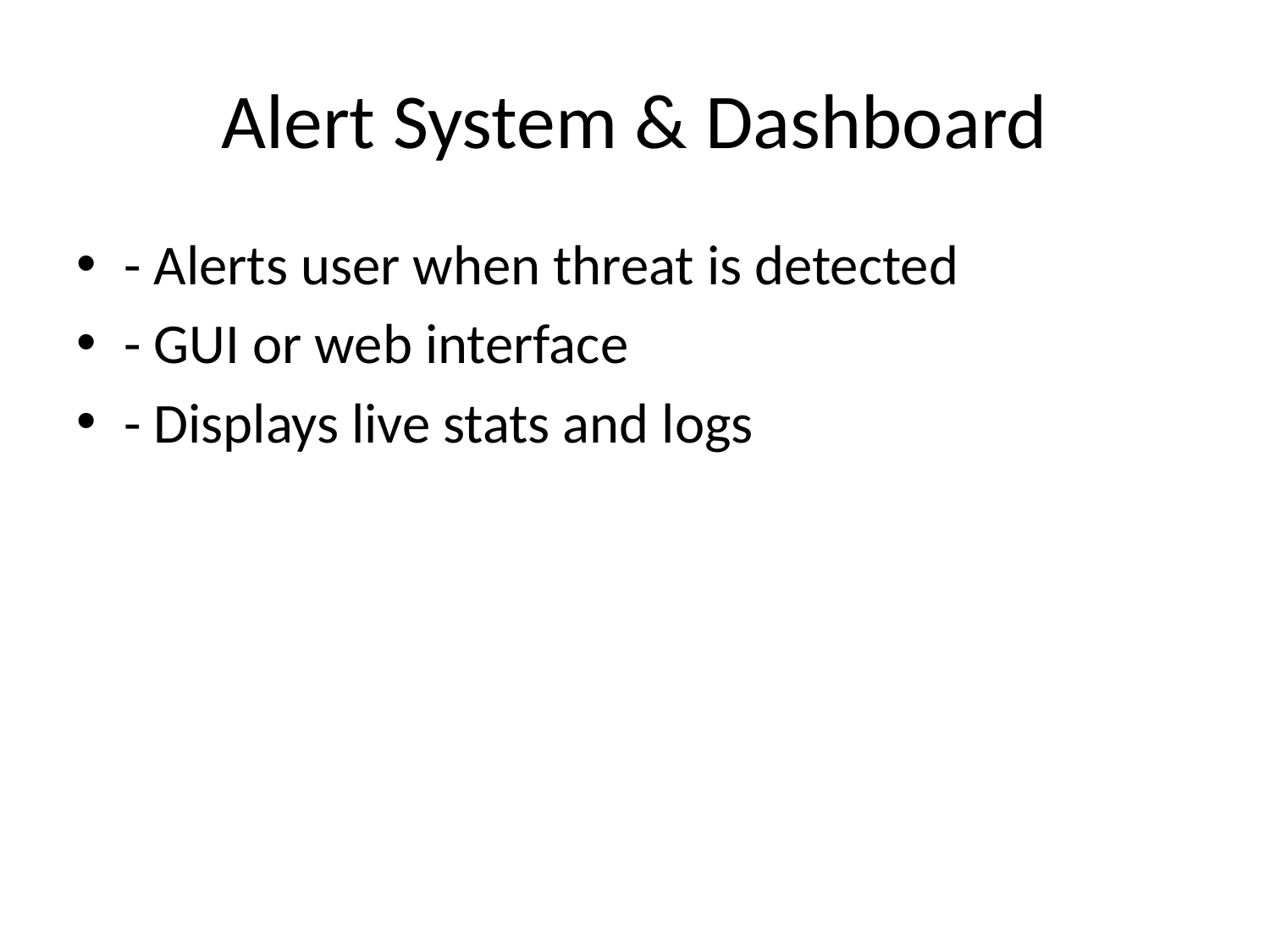

# Alert System & Dashboard
- Alerts user when threat is detected
- GUI or web interface
- Displays live stats and logs